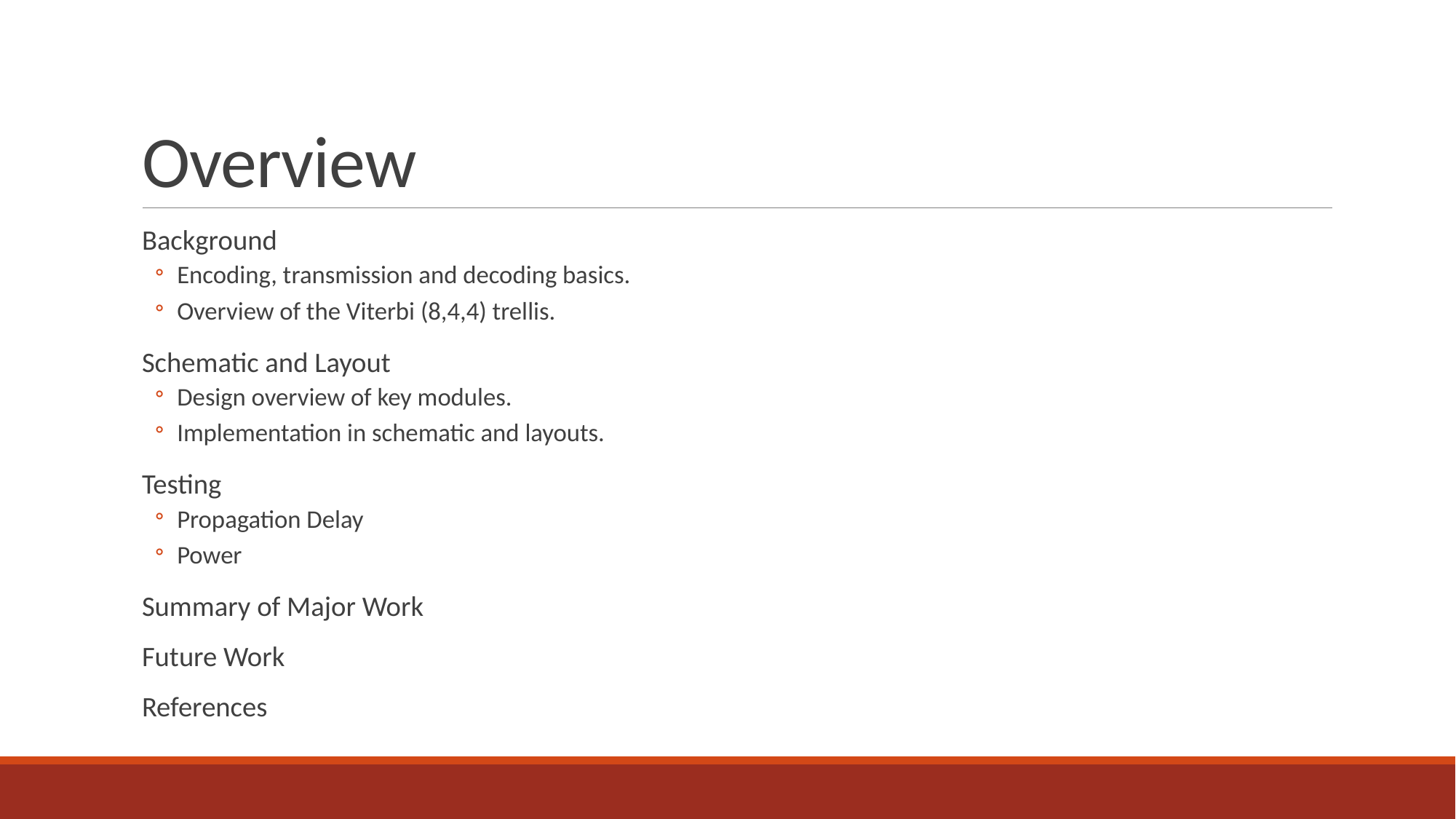

# Overview
Background
Encoding, transmission and decoding basics.
Overview of the Viterbi (8,4,4) trellis.
Schematic and Layout
Design overview of key modules.
Implementation in schematic and layouts.
Testing
Propagation Delay
Power
Summary of Major Work
Future Work
References